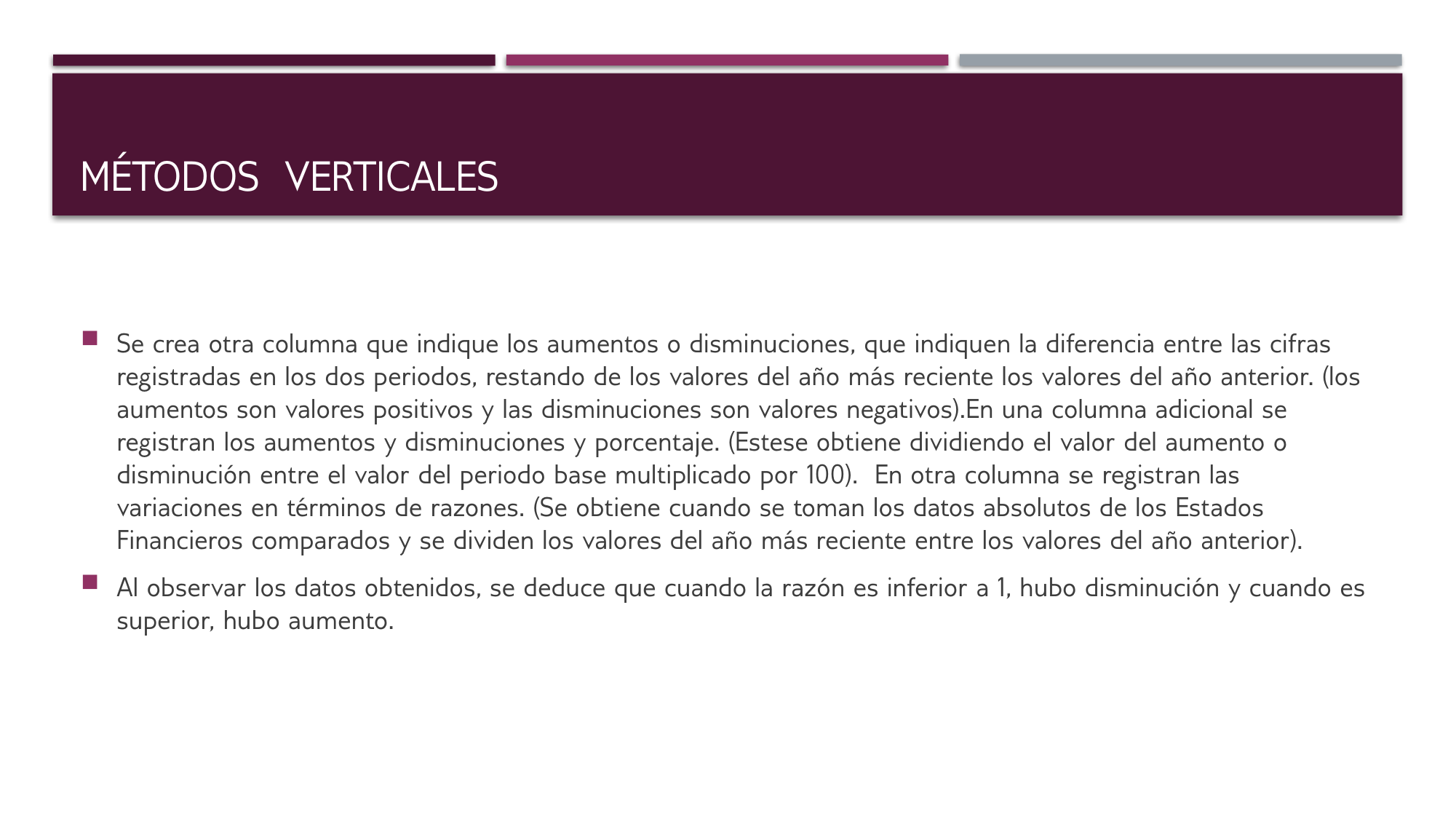

# Métodos  verticales
Se crea otra columna que indique los aumentos o disminuciones, que indiquen la diferencia entre las cifras registradas en los dos periodos, restando de los valores del año más reciente los valores del año anterior. (los aumentos son valores positivos y las disminuciones son valores negativos).En una columna adicional se registran los aumentos y disminuciones y porcentaje. (Estese obtiene dividiendo el valor del aumento o disminución entre el valor del periodo base multiplicado por 100).  En otra columna se registran las variaciones en términos de razones. (Se obtiene cuando se toman los datos absolutos de los Estados Financieros comparados y se dividen los valores del año más reciente entre los valores del año anterior).
Al observar los datos obtenidos, se deduce que cuando la razón es inferior a 1, hubo disminución y cuando es superior, hubo aumento.